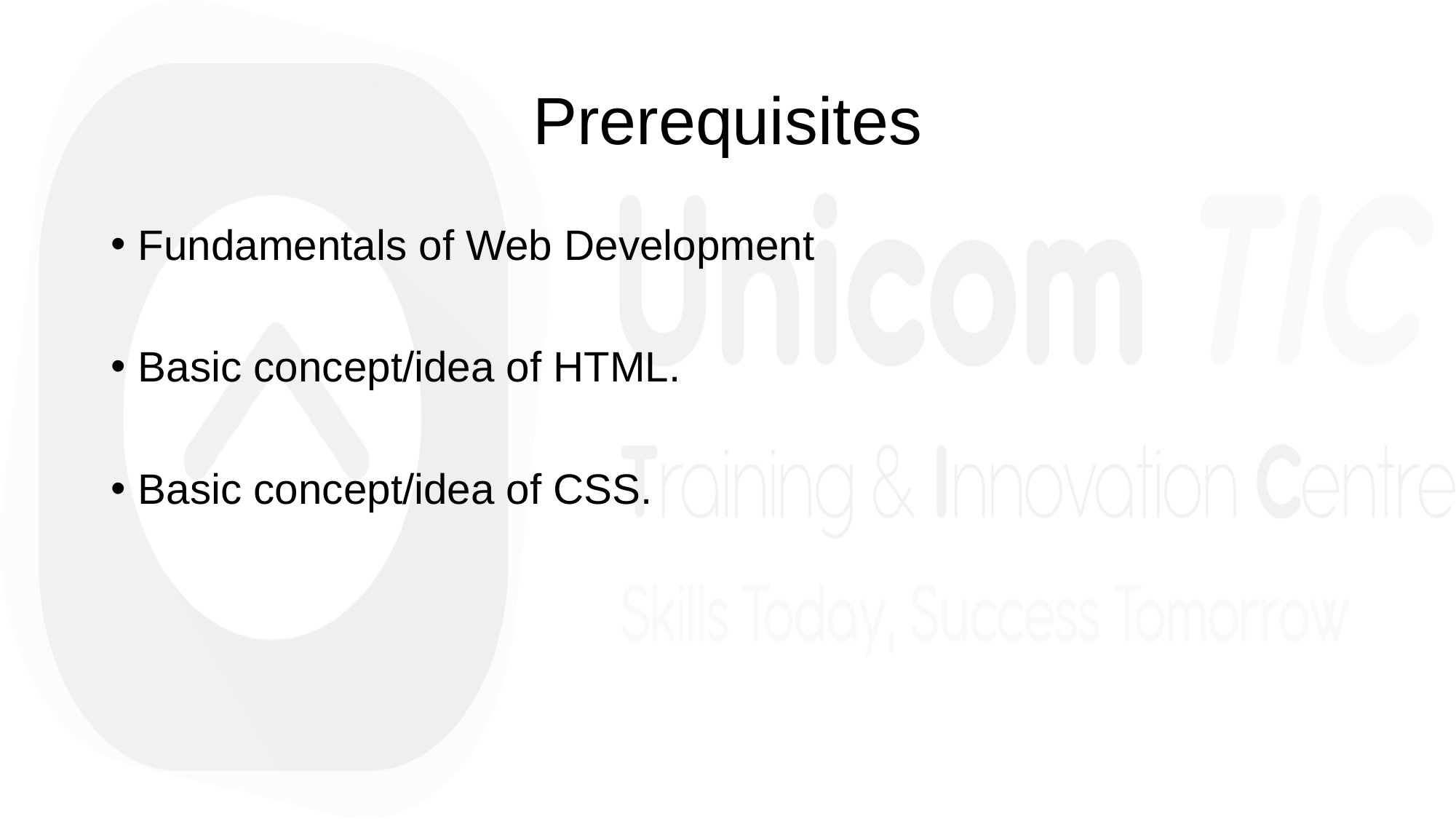

# Prerequisites
Fundamentals of Web Development

Basic concept/idea of HTML.

Basic concept/idea of CSS.